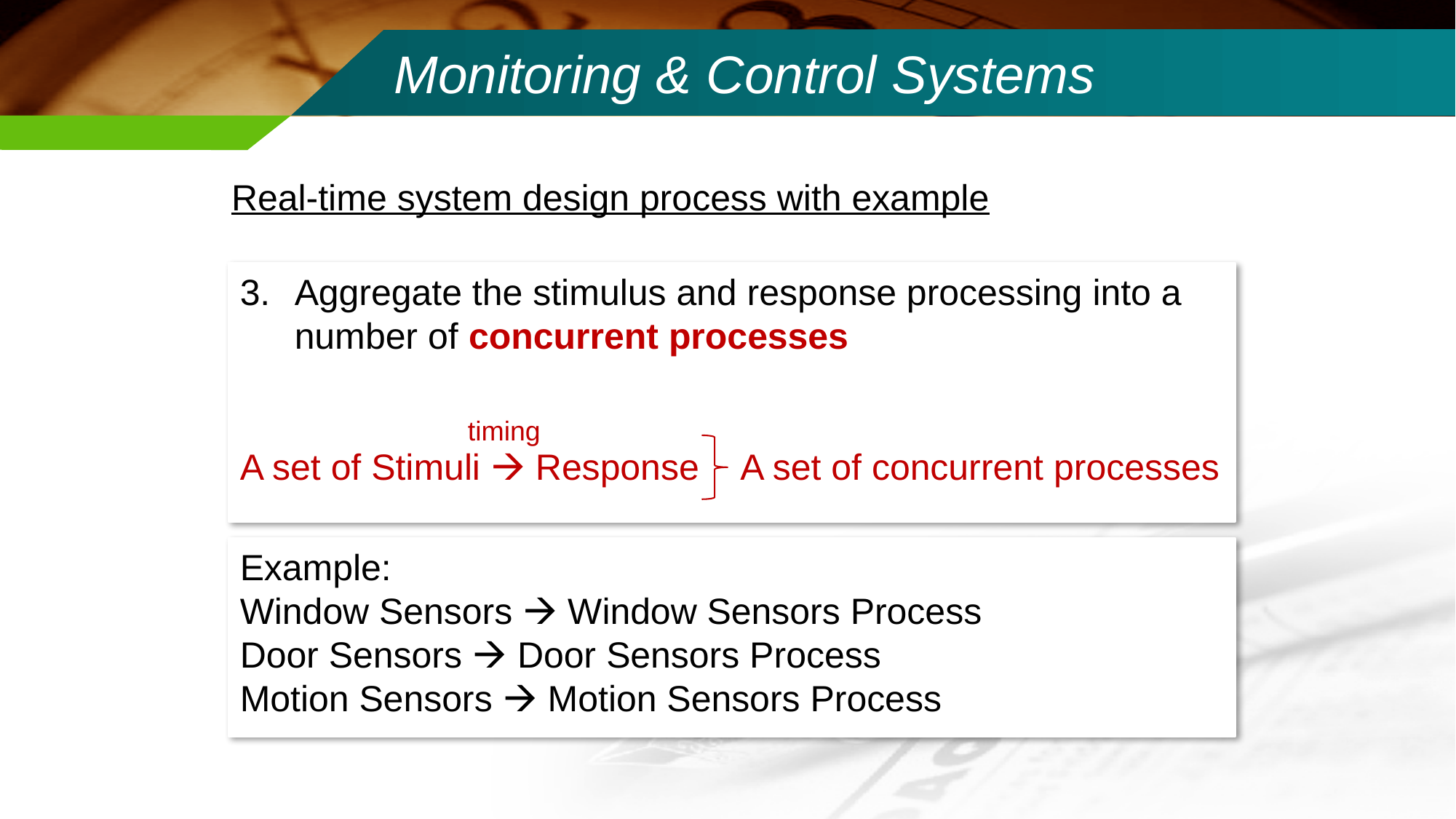

# Monitoring & Control Systems
Real-time system design process with example
Aggregate the stimulus and response processing into a number of concurrent processes

A set of Stimuli 🡪 Response    A set of concurrent processes
timing

Example:
Window Sensors 🡪 Window Sensors Process
Door Sensors 🡪 Door Sensors Process
Motion Sensors 🡪 Motion Sensors Process